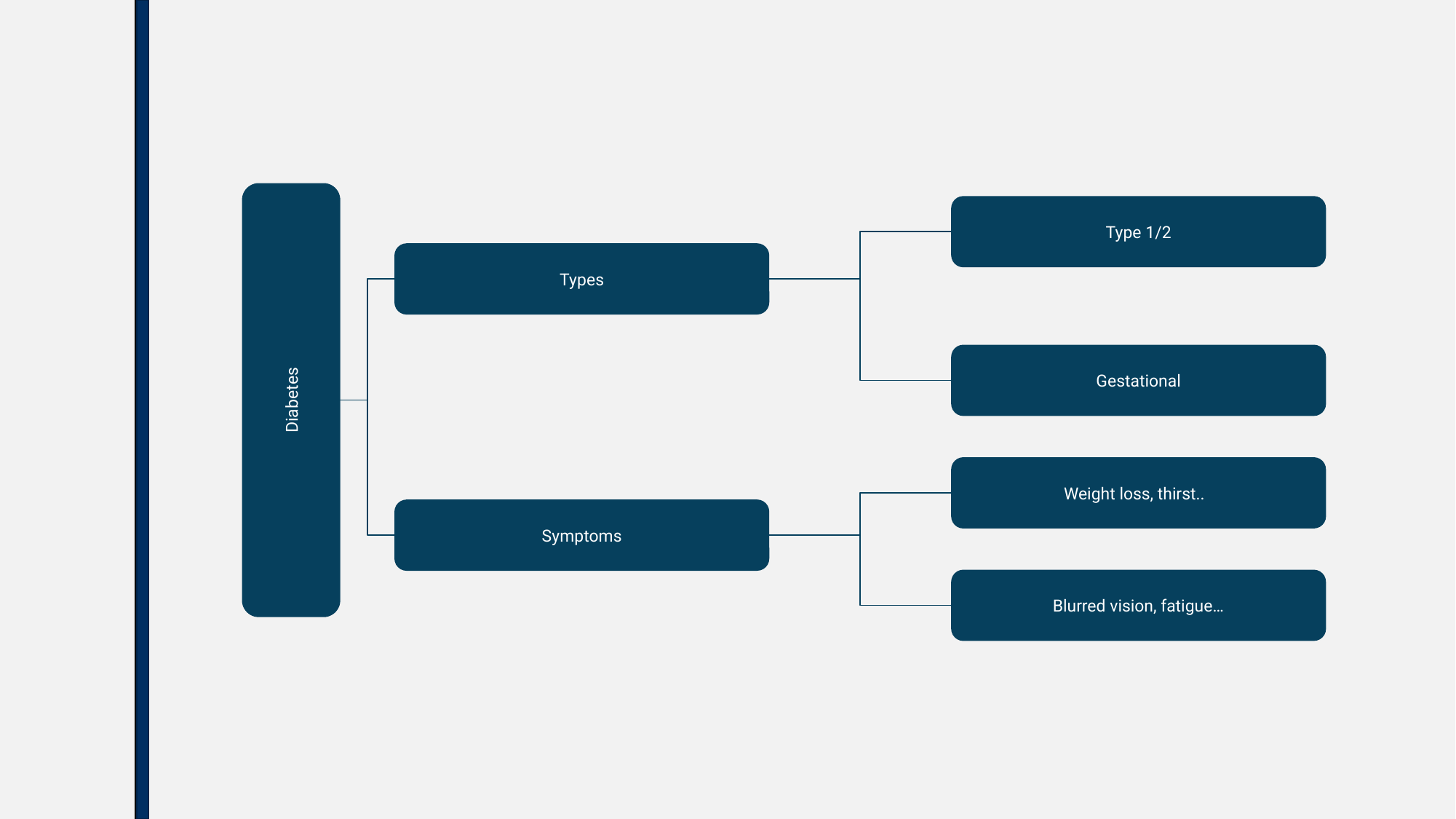

Type 1/2
Types
Gestational
Diabetes
Weight loss, thirst..
Symptoms
Blurred vision, fatigue…